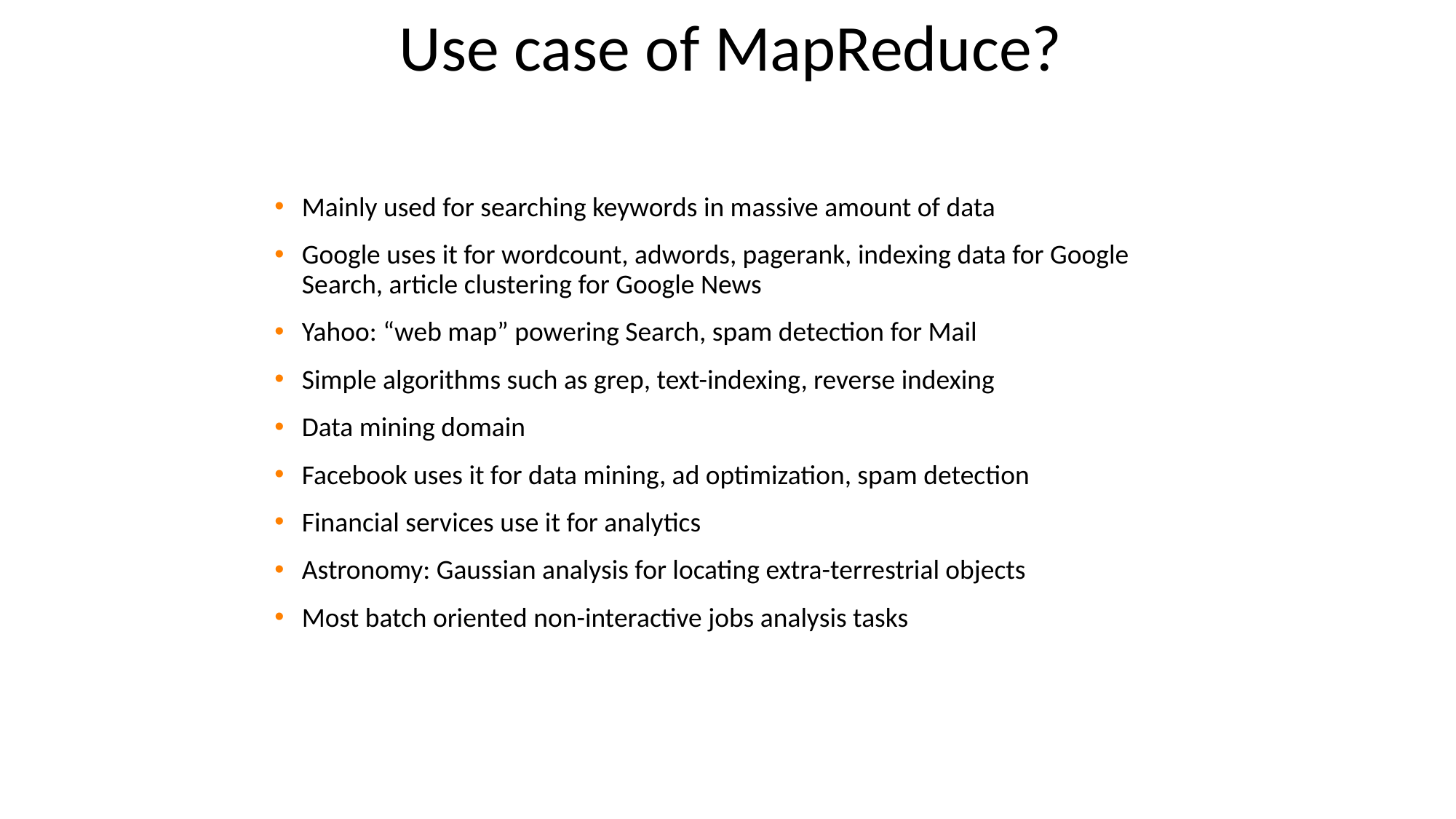

Use case of MapReduce?

Mainly used for searching keywords in massive amount of data
Google uses it for wordcount, adwords, pagerank, indexing data for Google Search, article clustering for Google News
Yahoo: “web map” powering Search, spam detection for Mail
Simple algorithms such as grep, text-indexing, reverse indexing
Data mining domain
Facebook uses it for data mining, ad optimization, spam detection
Financial services use it for analytics
Astronomy: Gaussian analysis for locating extra-terrestrial objects
Most batch oriented non-interactive jobs analysis tasks